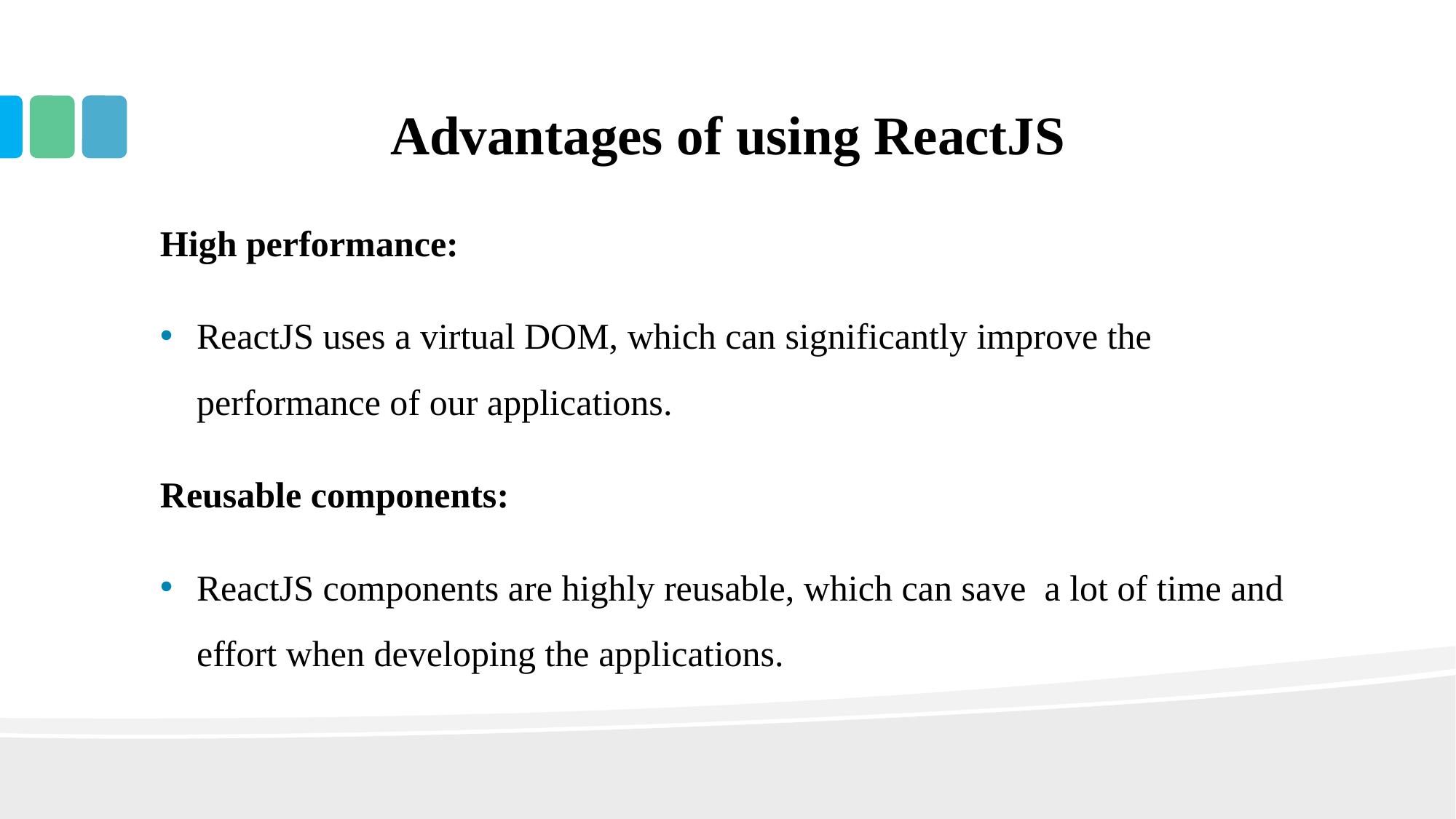

# Advantages of using ReactJS
High performance:
ReactJS uses a virtual DOM, which can significantly improve the performance of our applications.
Reusable components:
ReactJS components are highly reusable, which can save  a lot of time and effort when developing the applications.